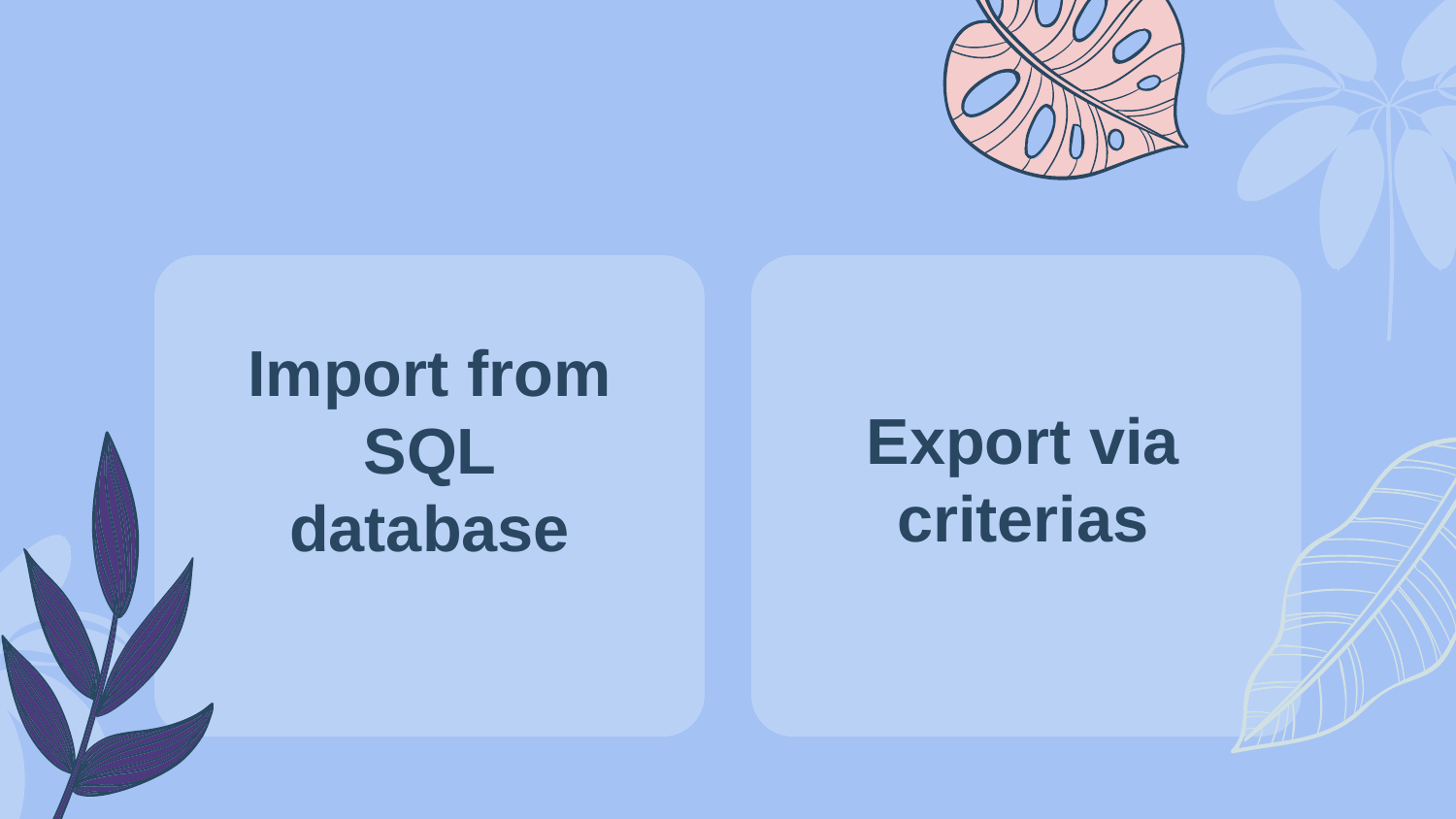

Import from SQL database
Export via criterias